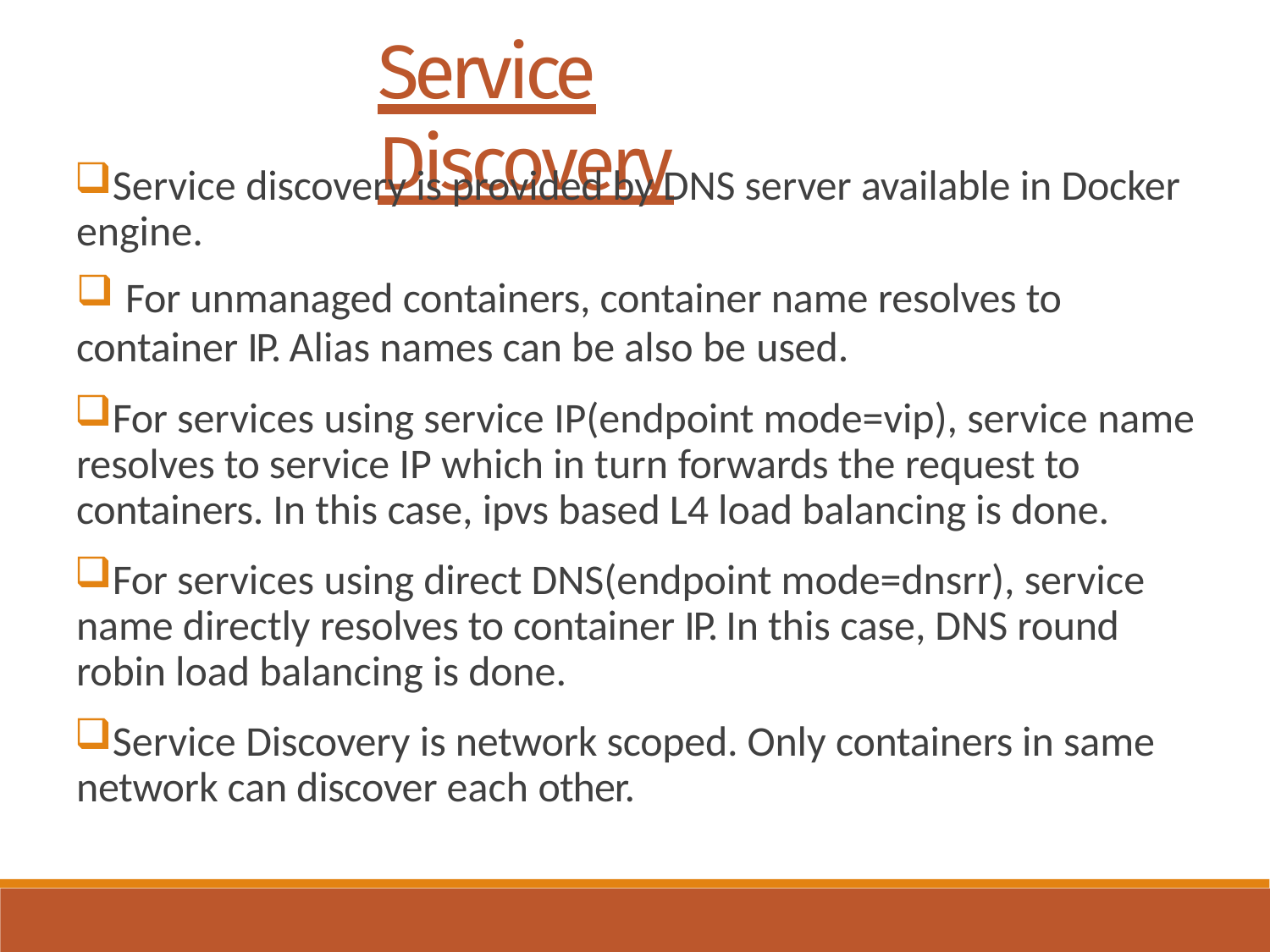

# Service Discovery
Service discovery is provided by DNS server available in Docker  engine.
For unmanaged containers, container name resolves to
container IP. Alias names can be also be used.
For services using service IP(endpoint mode=vip), service name  resolves to service IP which in turn forwards the request to  containers. In this case, ipvs based L4 load balancing is done.
For services using direct DNS(endpoint mode=dnsrr), service  name directly resolves to container IP. In this case, DNS round  robin load balancing is done.
Service Discovery is network scoped. Only containers in same  network can discover each other.